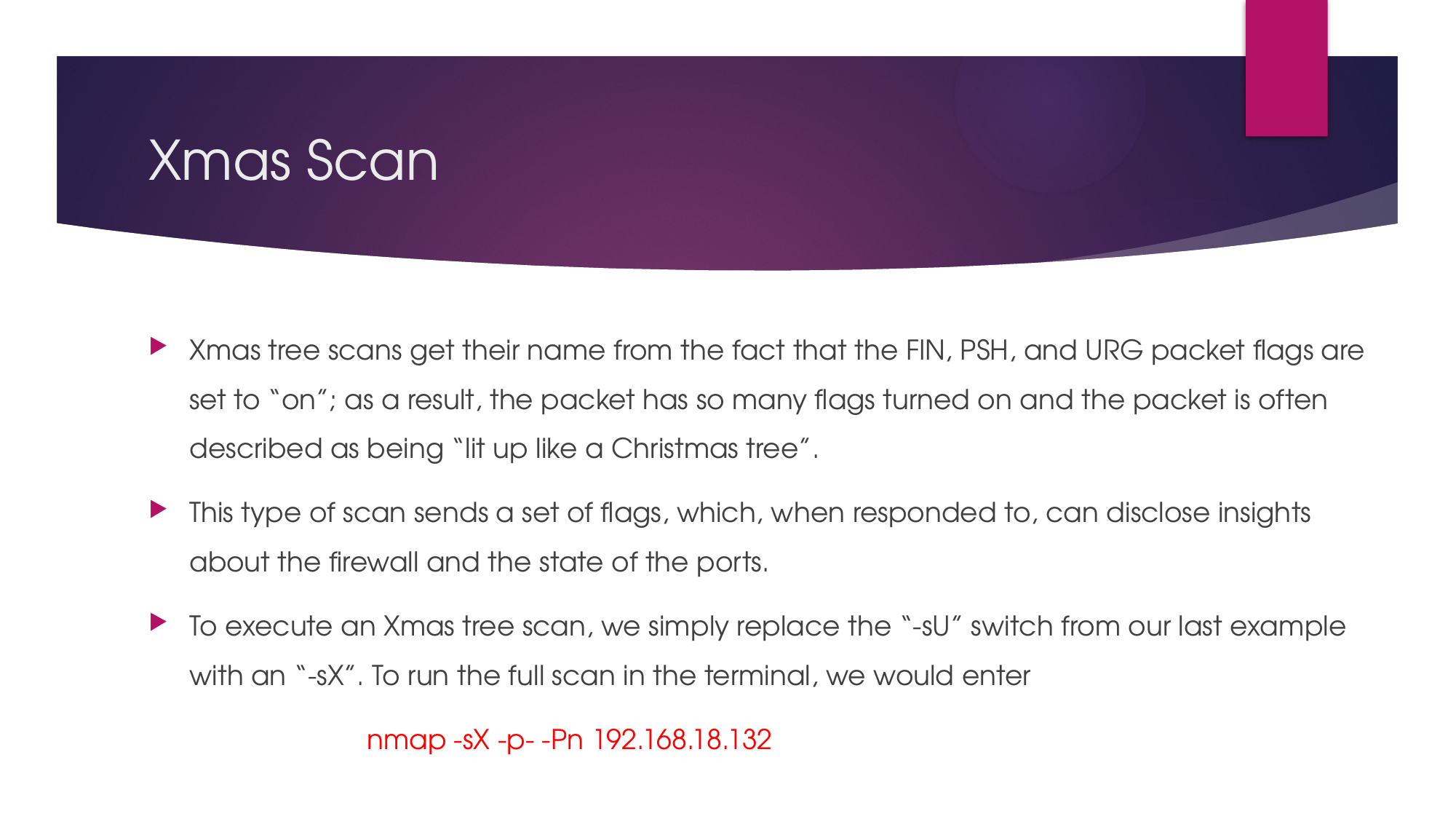

# Xmas Scan
Xmas tree scans get their name from the fact that the FIN, PSH, and URG packet flags are set to “on”; as a result, the packet has so many flags turned on and the packet is often described as being “lit up like a Christmas tree”.
This type of scan sends a set of flags, which, when responded to, can disclose insights about the firewall and the state of the ports.
To execute an Xmas tree scan, we simply replace the “-sU” switch from our last example with an “-sX”. To run the full scan in the terminal, we would enter
		nmap -sX -p- -Pn 192.168.18.132